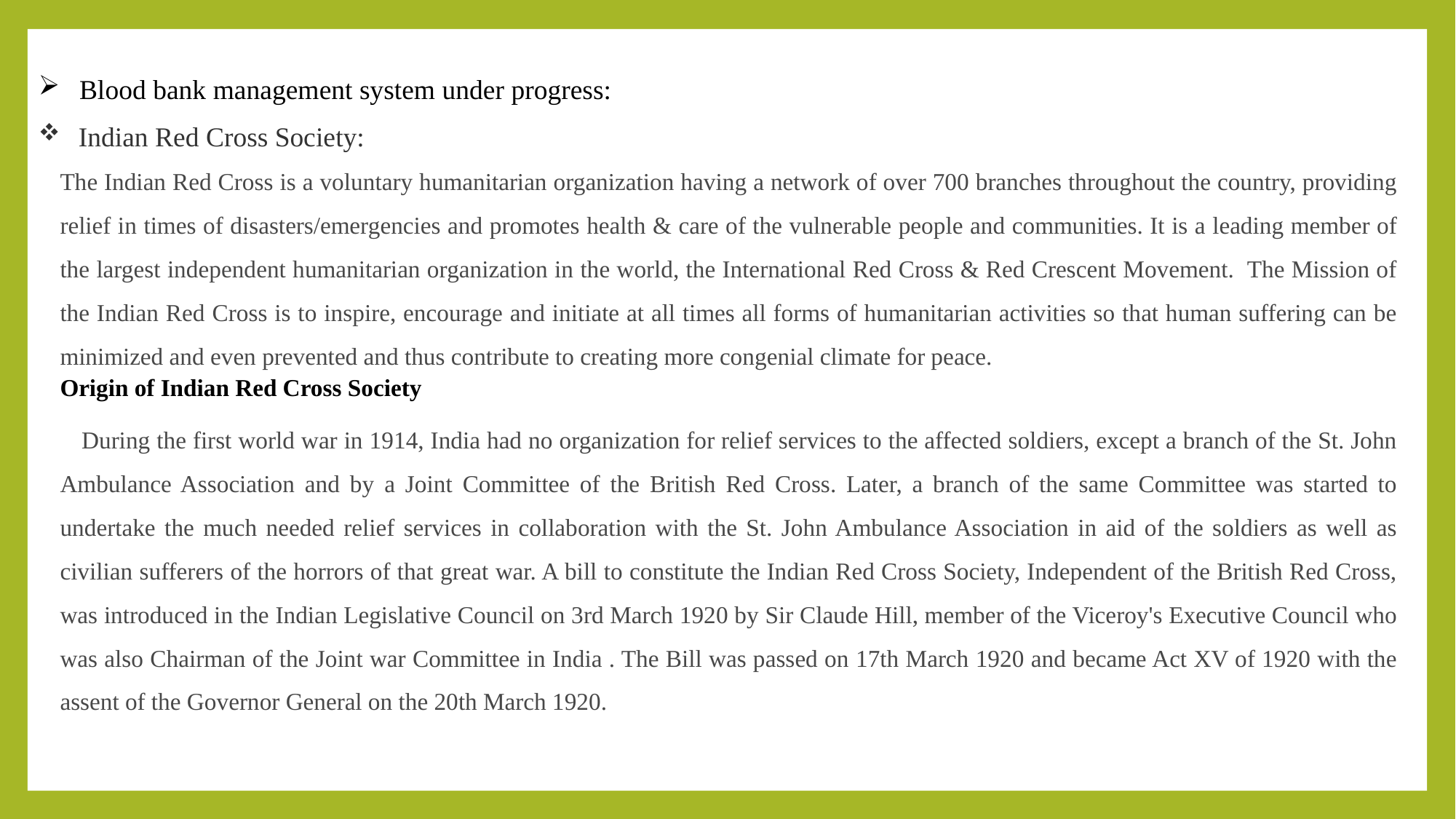

Blood bank management system under progress:
 Indian Red Cross Society:
The Indian Red Cross is a voluntary humanitarian organization having a network of over 700 branches throughout the country, providing relief in times of disasters/emergencies and promotes health & care of the vulnerable people and communities. It is a leading member of the largest independent humanitarian organization in the world, the International Red Cross & Red Crescent Movement.  The Mission of the Indian Red Cross is to inspire, encourage and initiate at all times all forms of humanitarian activities so that human suffering can be minimized and even prevented and thus contribute to creating more congenial climate for peace.
Origin of Indian Red Cross Society
During the first world war in 1914, India had no organization for relief services to the affected soldiers, except a branch of the St. John Ambulance Association and by a Joint Committee of the British Red Cross. Later, a branch of the same Committee was started to undertake the much needed relief services in collaboration with the St. John Ambulance Association in aid of the soldiers as well as civilian sufferers of the horrors of that great war. A bill to constitute the Indian Red Cross Society, Independent of the British Red Cross, was introduced in the Indian Legislative Council on 3rd March 1920 by Sir Claude Hill, member of the Viceroy's Executive Council who was also Chairman of the Joint war Committee in India . The Bill was passed on 17th March 1920 and became Act XV of 1920 with the assent of the Governor General on the 20th March 1920.